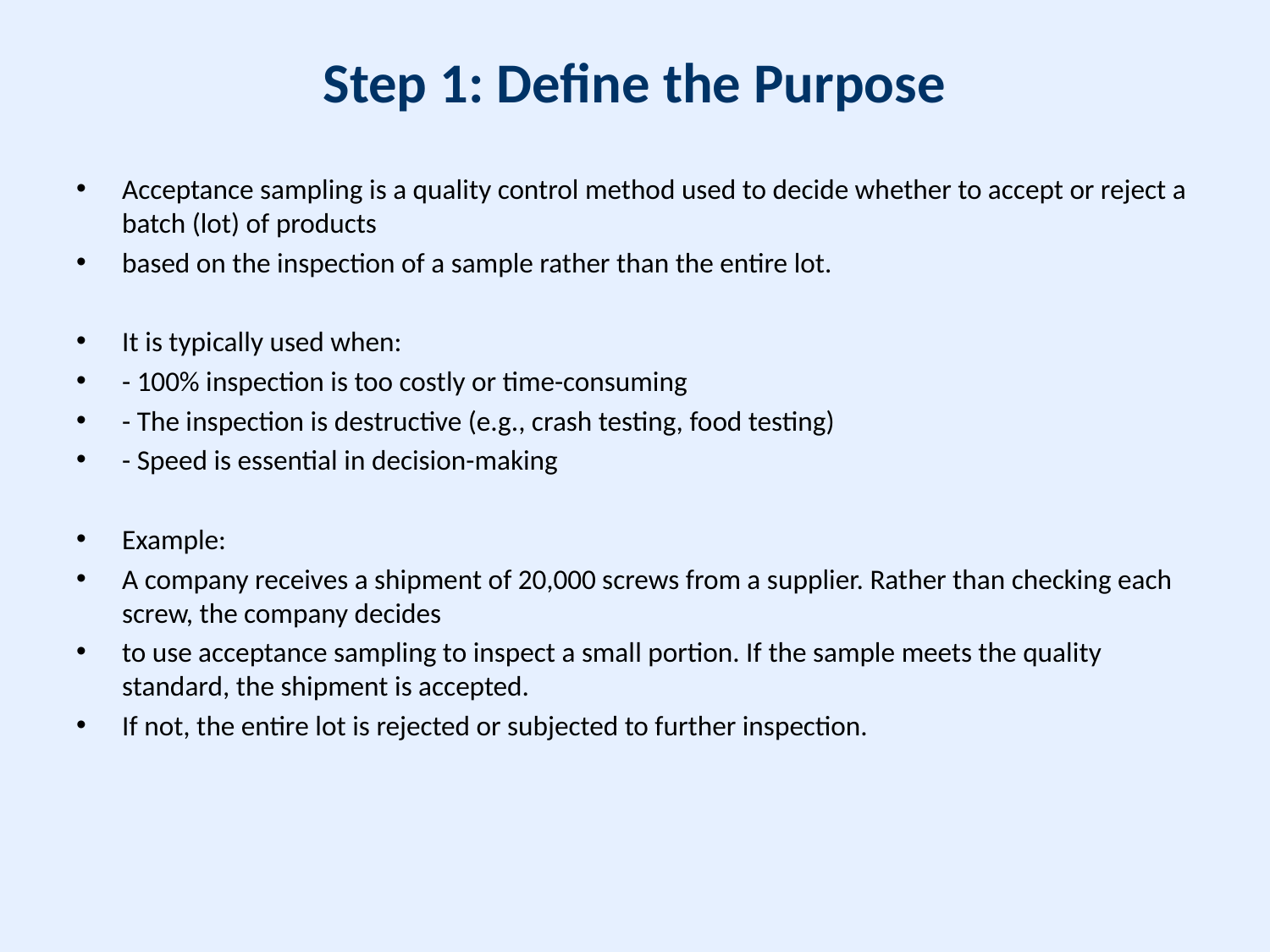

# Step 1: Define the Purpose

Acceptance sampling is a quality control method used to decide whether to accept or reject a batch (lot) of products
based on the inspection of a sample rather than the entire lot.

It is typically used when:
- 100% inspection is too costly or time-consuming
- The inspection is destructive (e.g., crash testing, food testing)
- Speed is essential in decision-making

Example:
A company receives a shipment of 20,000 screws from a supplier. Rather than checking each screw, the company decides
to use acceptance sampling to inspect a small portion. If the sample meets the quality standard, the shipment is accepted.
If not, the entire lot is rejected or subjected to further inspection.